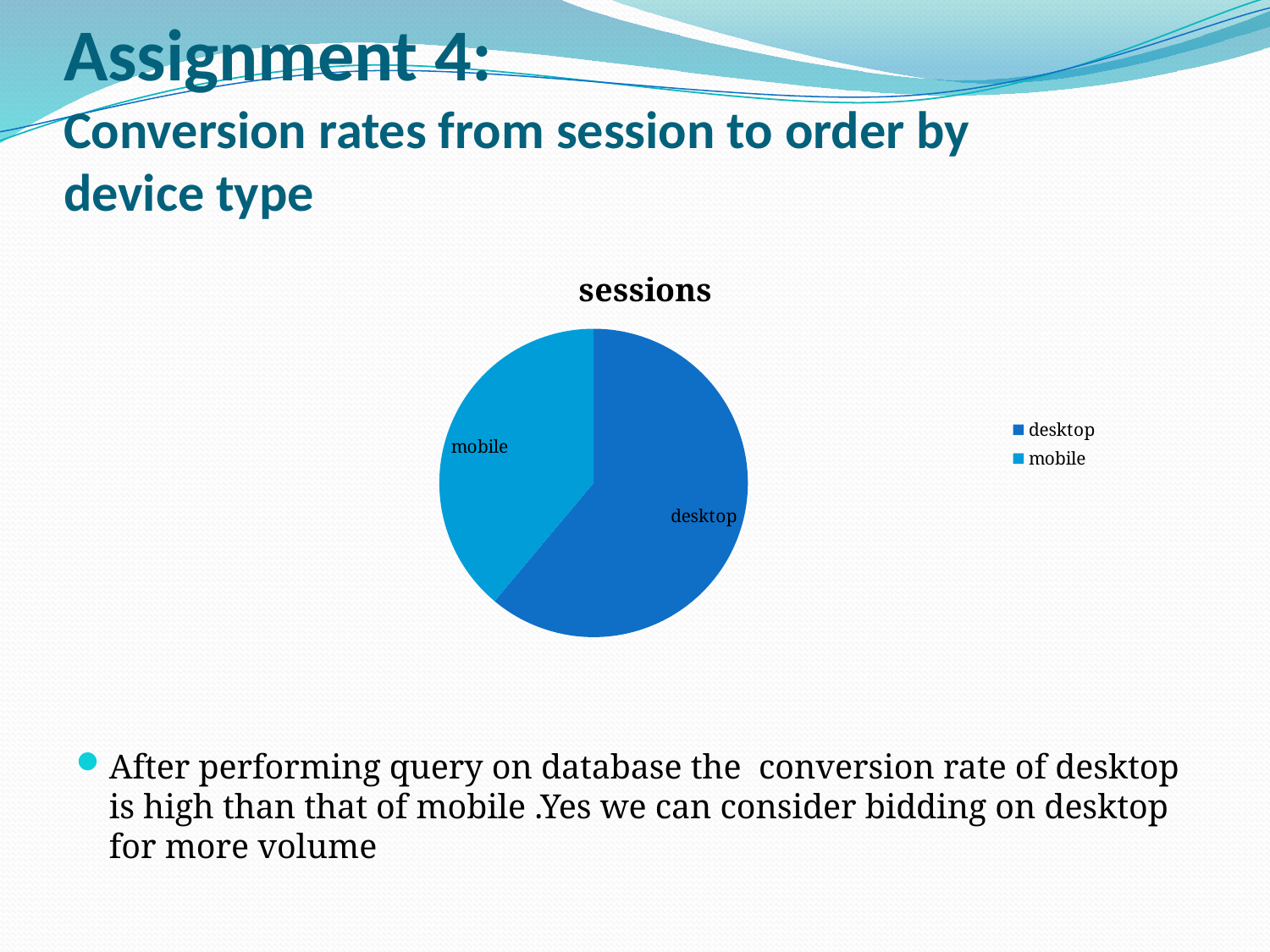

# Assignment 4: Conversion rates from session to order by device type

### Chart:

| Category | sessions | order_number | CVR |
|---|---|---|---|
| desktop | 3933.0 | 146.0 | 0.0371 |
| mobile | 2505.0 | 24.0 | 0.0096 |

After performing query on database the  conversion rate of desktop is high than that of mobile .Yes we can consider bidding on desktop for more volume